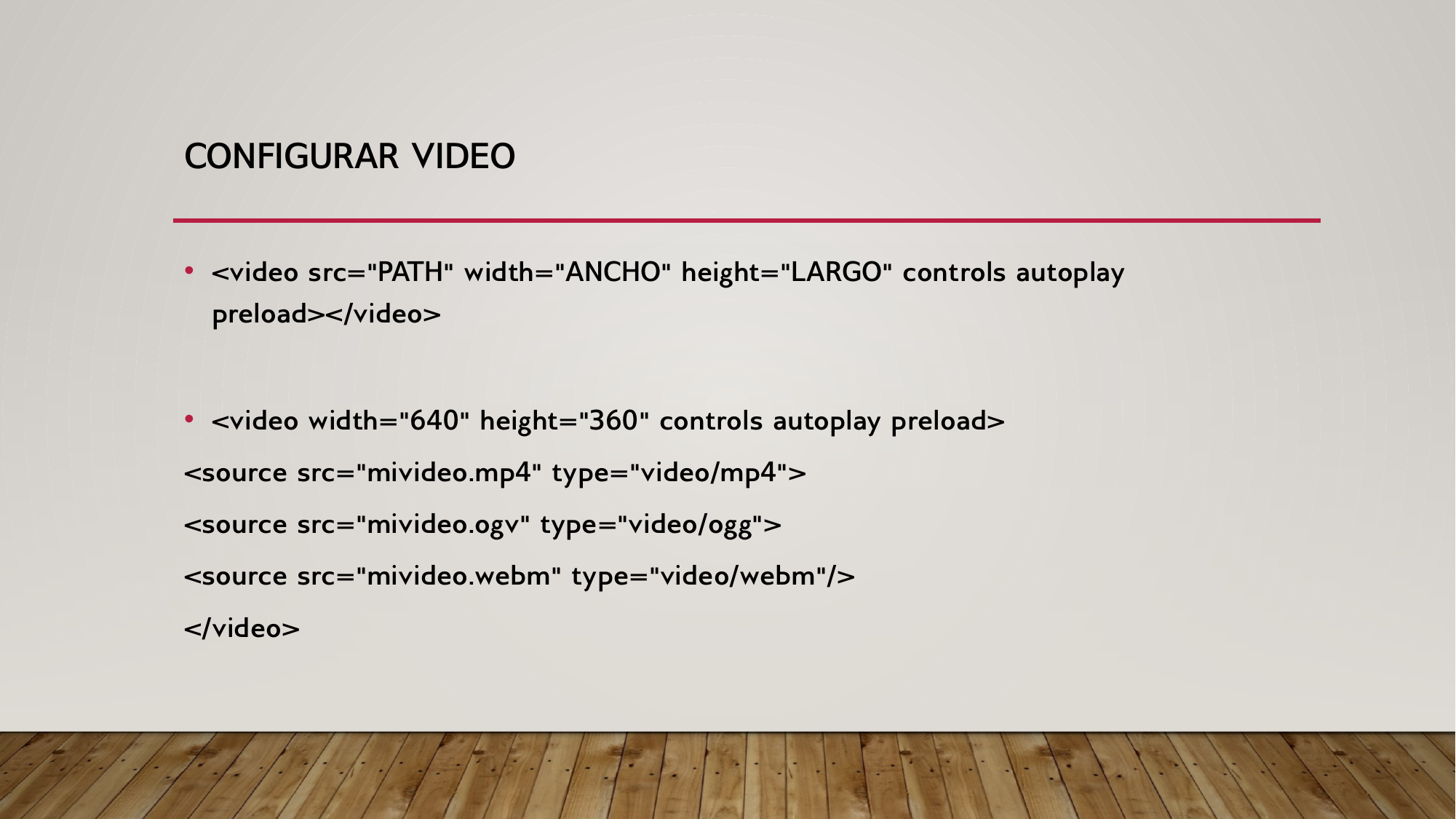

# Configurar Video
<video src="PATH" width="ANCHO" height="LARGO" controls autoplay preload></video>

<video width="640" height="360" controls autoplay preload>
<source src="mivideo.mp4" type="video/mp4">
<source src="mivideo.ogv" type="video/ogg">
<source src="mivideo.webm" type="video/webm"/>
</video>